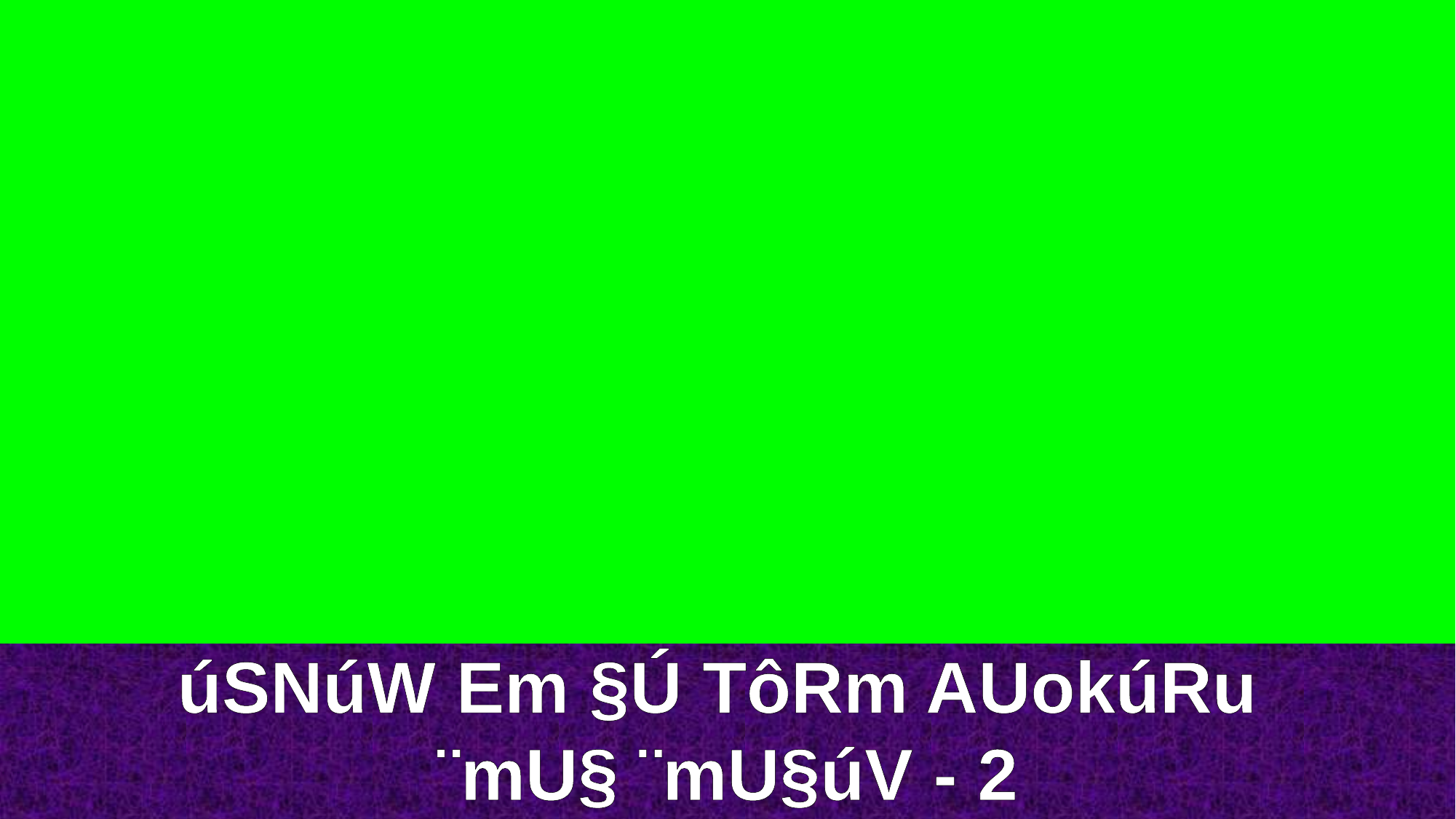

úSNúW Em §Ú TôRm AUokúRu
¨mU§ ¨mU§úV - 2